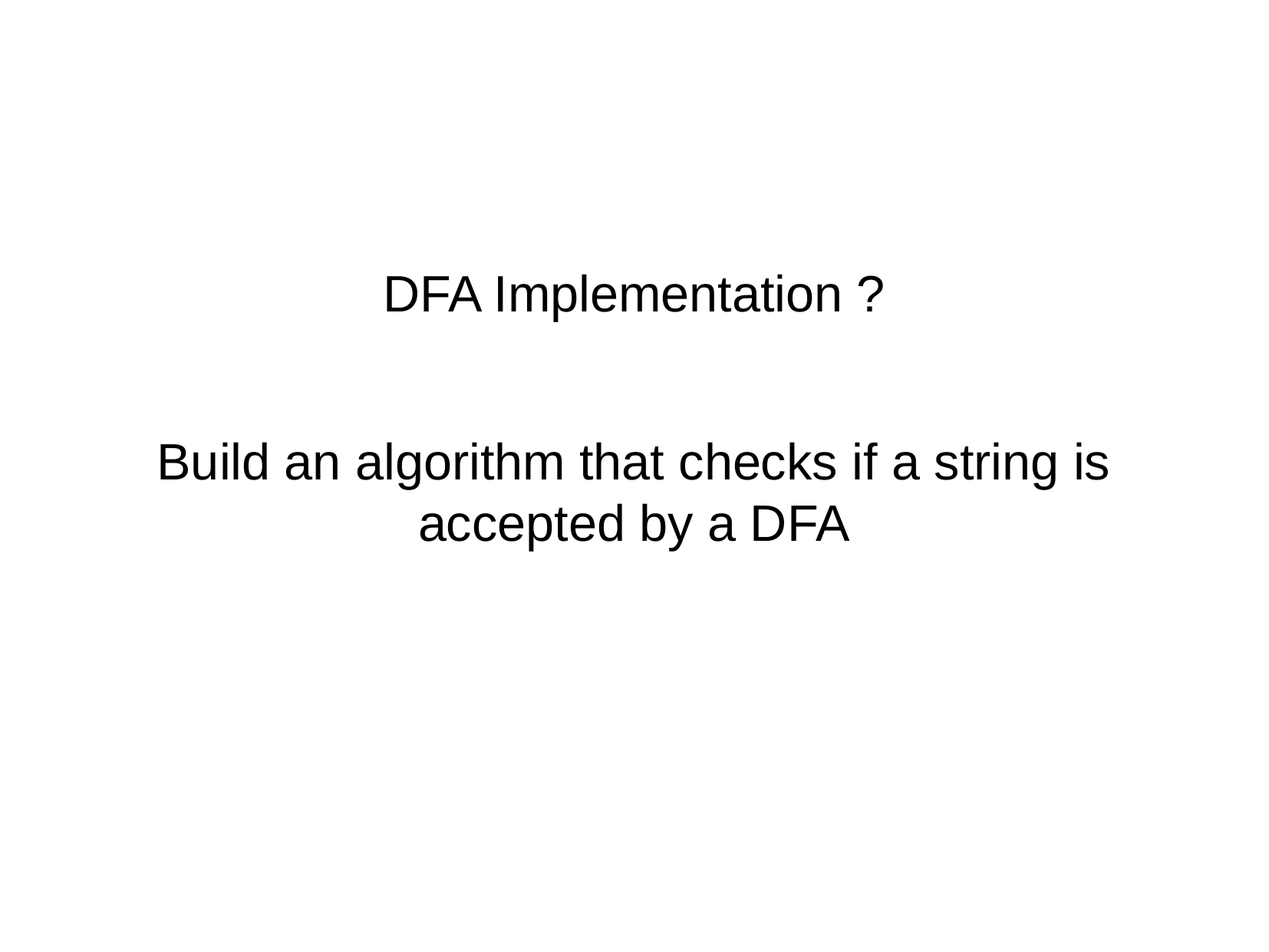

DFA Implementation ?

Build an algorithm that checks if a string is accepted by a DFA